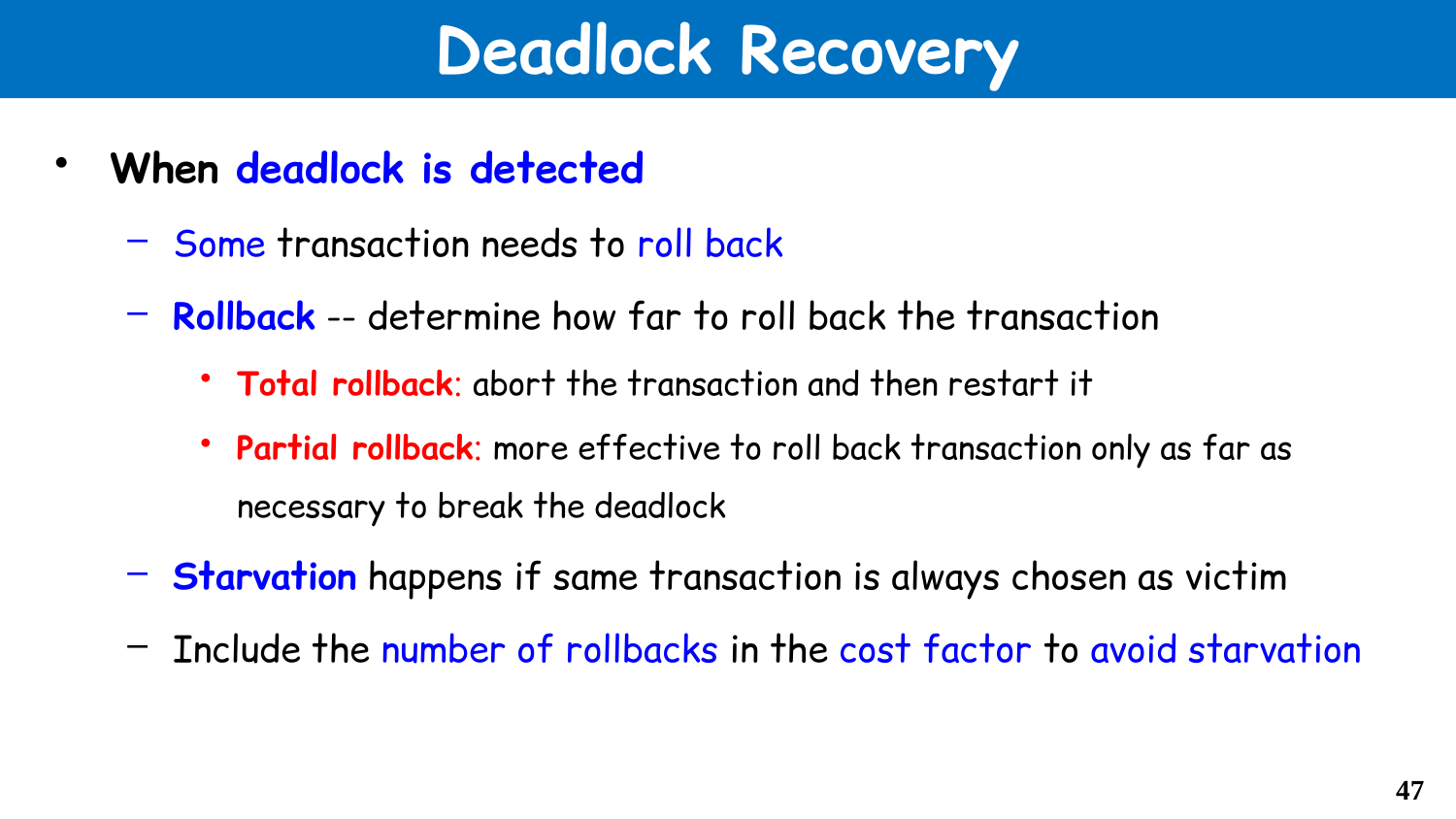

# Deadlock Recovery
When deadlock is detected
Some transaction needs to roll back
Rollback -- determine how far to roll back the transaction
Total rollback: abort the transaction and then restart it
Partial rollback: more effective to roll back transaction only as far as necessary to break the deadlock
Starvation happens if same transaction is always chosen as victim
Include the number of rollbacks in the cost factor to avoid starvation